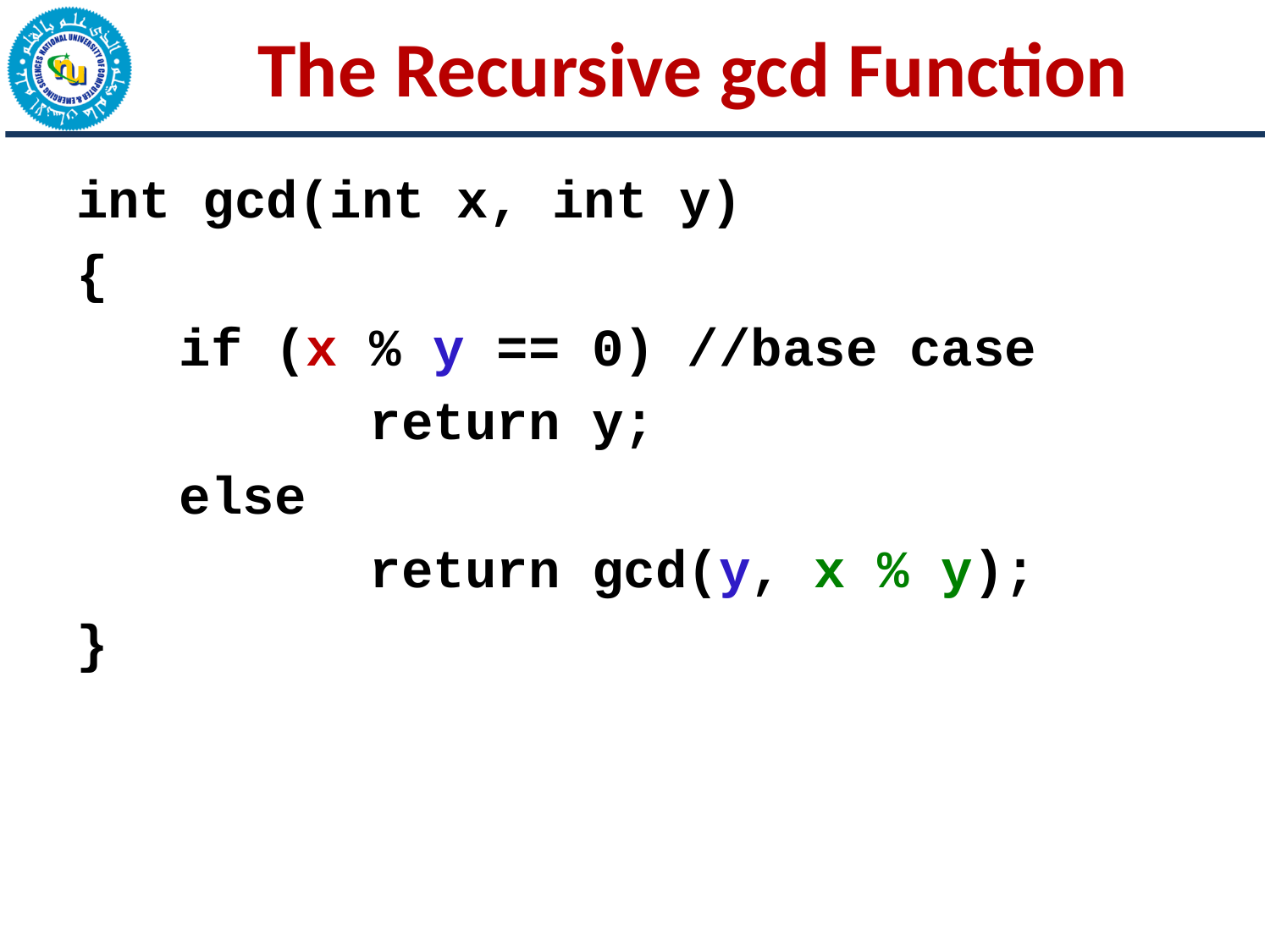

# The Recursive gcd Function

int gcd(int x, int y)
{
	  if (x % y == 0) //base case
			return y;
	  else
			return gcd(y, x % y);
}
14-21